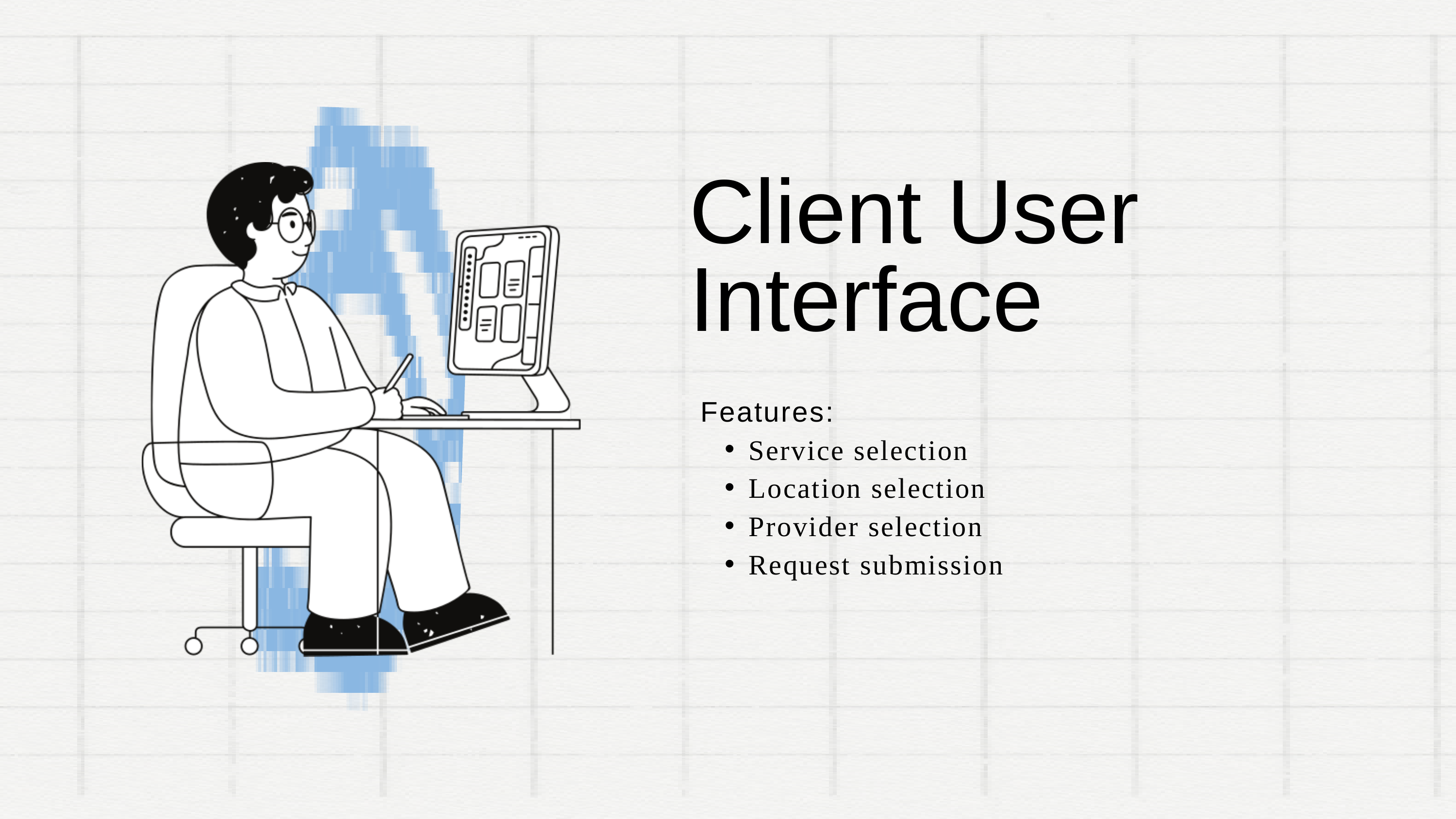

Client User Interface

Features:
Service selection
Location selection
Provider selection
Request submission